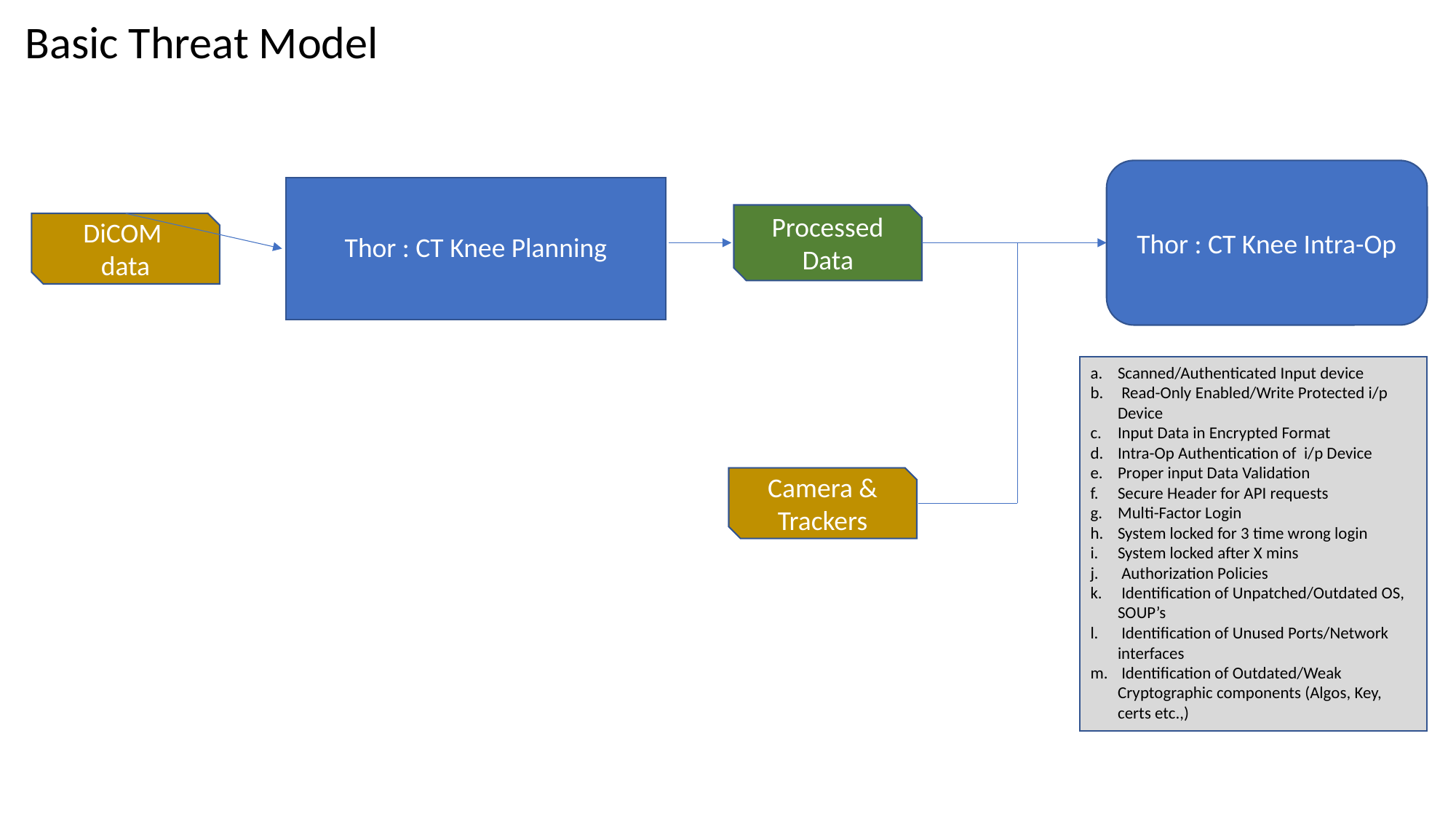

# Basic Threat Model
Thor : CT Knee Intra-Op
Thor : CT Knee Planning
Processed Data
DiCOM
data
Scanned/Authenticated Input device
 Read-Only Enabled/Write Protected i/p Device
Input Data in Encrypted Format
Intra-Op Authentication of  i/p Device
Proper input Data Validation
Secure Header for API requests
Multi-Factor Login
System locked for 3 time wrong login
System locked after X mins
 Authorization Policies
 Identification of Unpatched/Outdated OS,  SOUP’s
 Identification of Unused Ports/Network  interfaces
 Identification of Outdated/Weak Cryptographic components (Algos, Key, certs etc.,)
Camera & Trackers